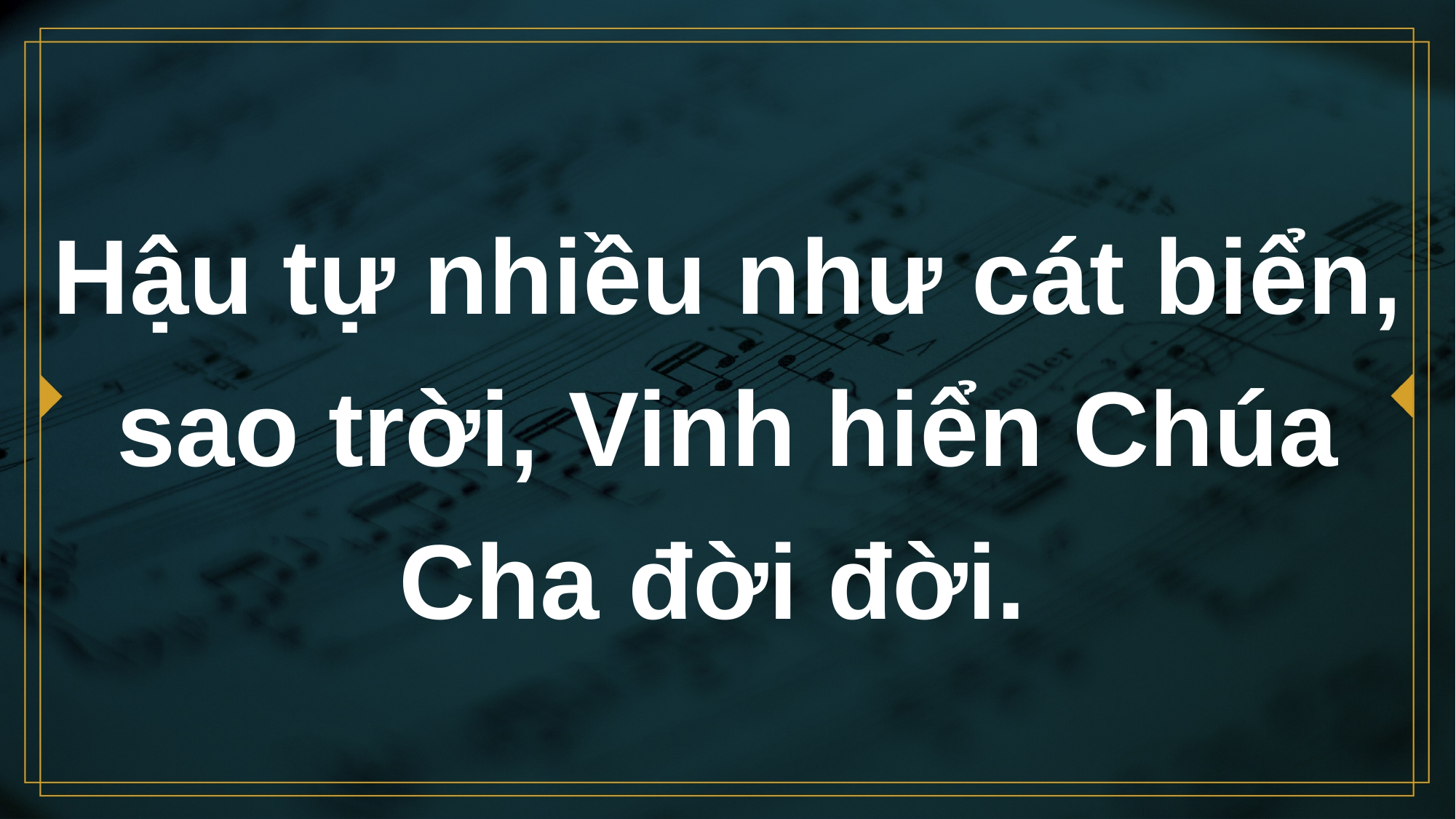

# Hậu tự nhiều như cát biển, sao trời, Vinh hiển Chúa Cha đời đời.